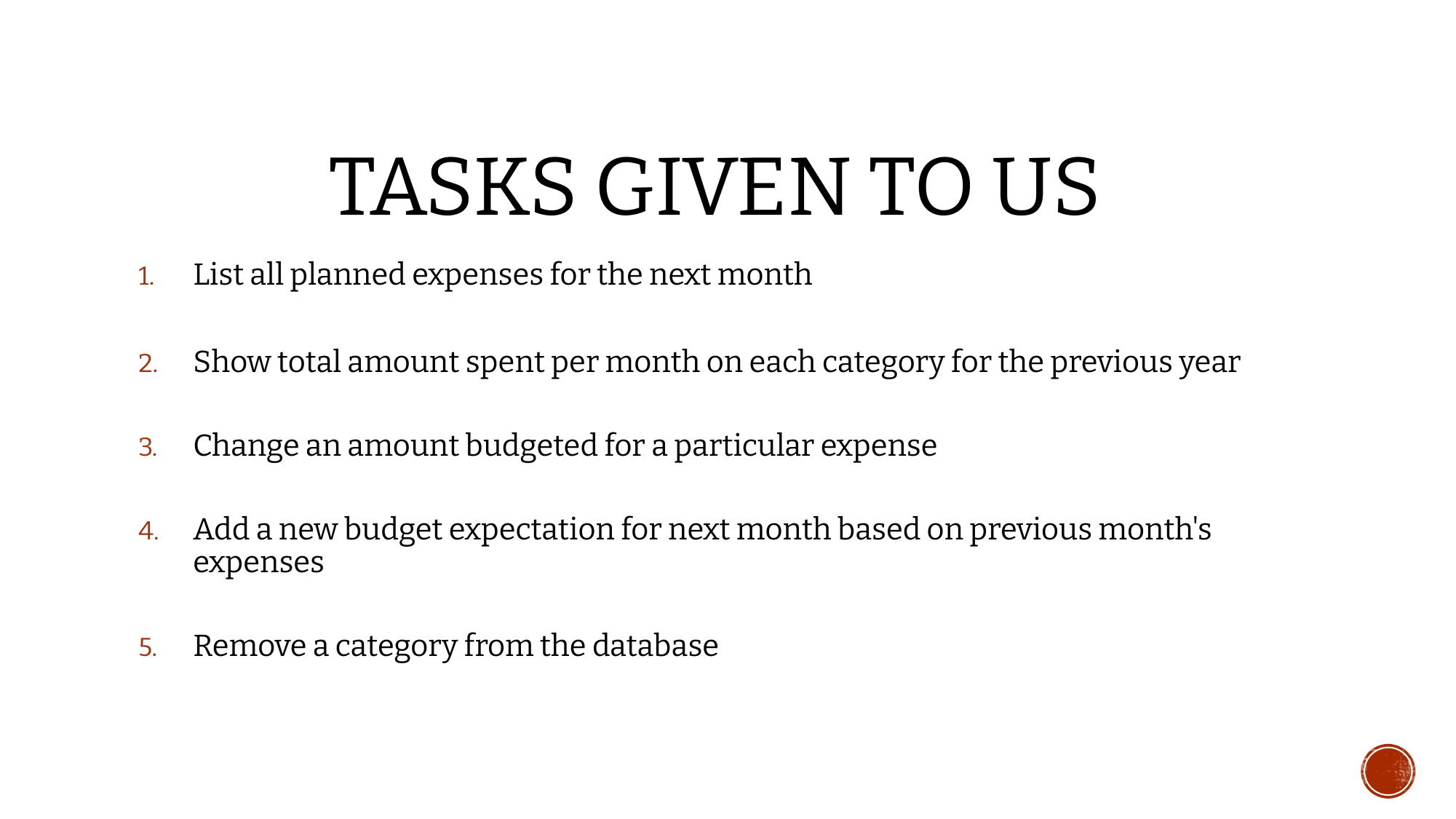

# Tasks given to us
List all planned expenses for the next month
Show total amount spent per month on each category for the previous year
Change an amount budgeted for a particular expense
Add a new budget expectation for next month based on previous month's expenses
Remove a category from the database